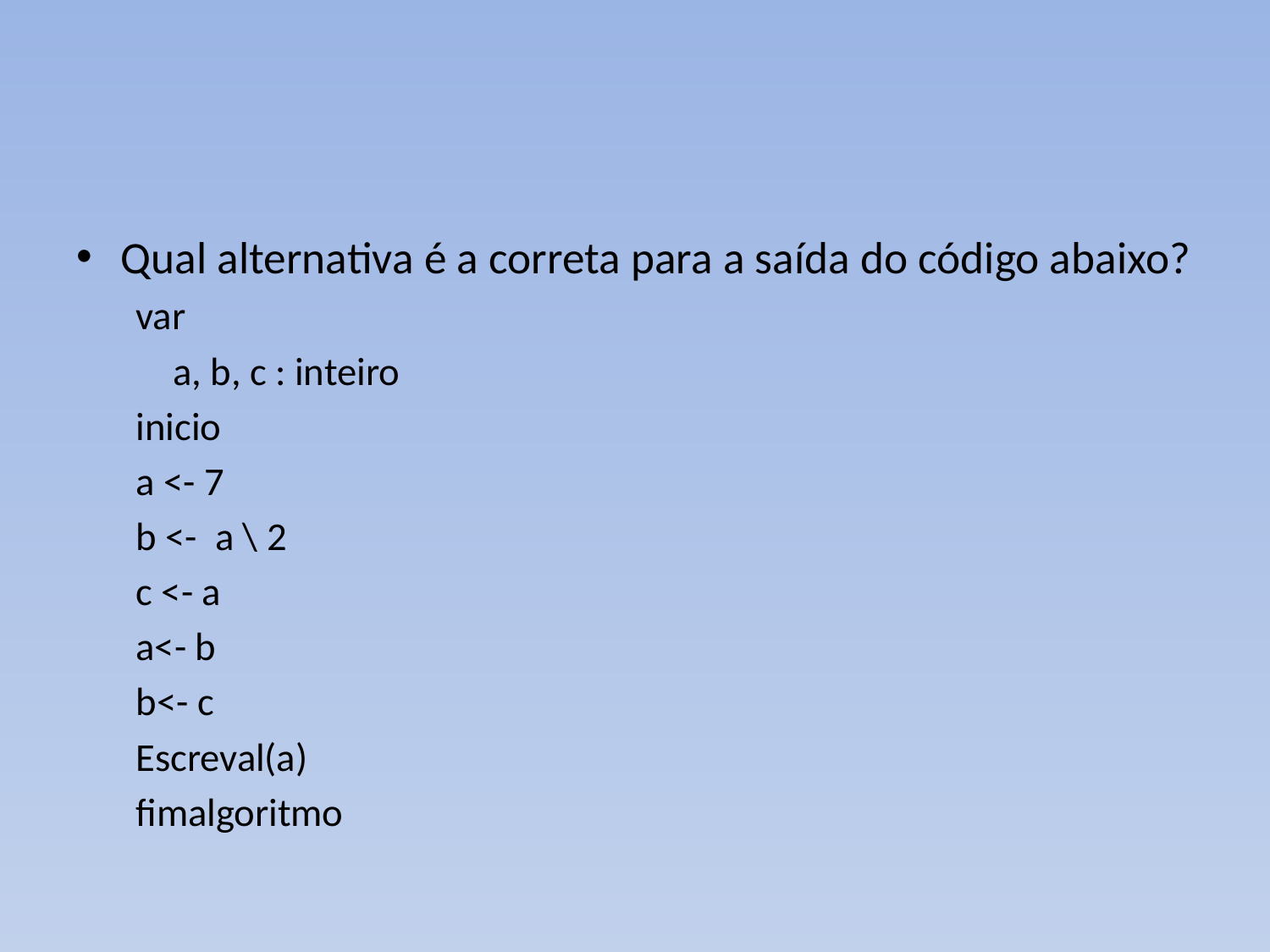

#
Qual alternativa é a correta para a saída do código abaixo?
var
	a, b, c : inteiro
inicio
a <- 7
b <-  a \ 2
c <- a
a<- b
b<- c
Escreval(a)
fimalgoritmo